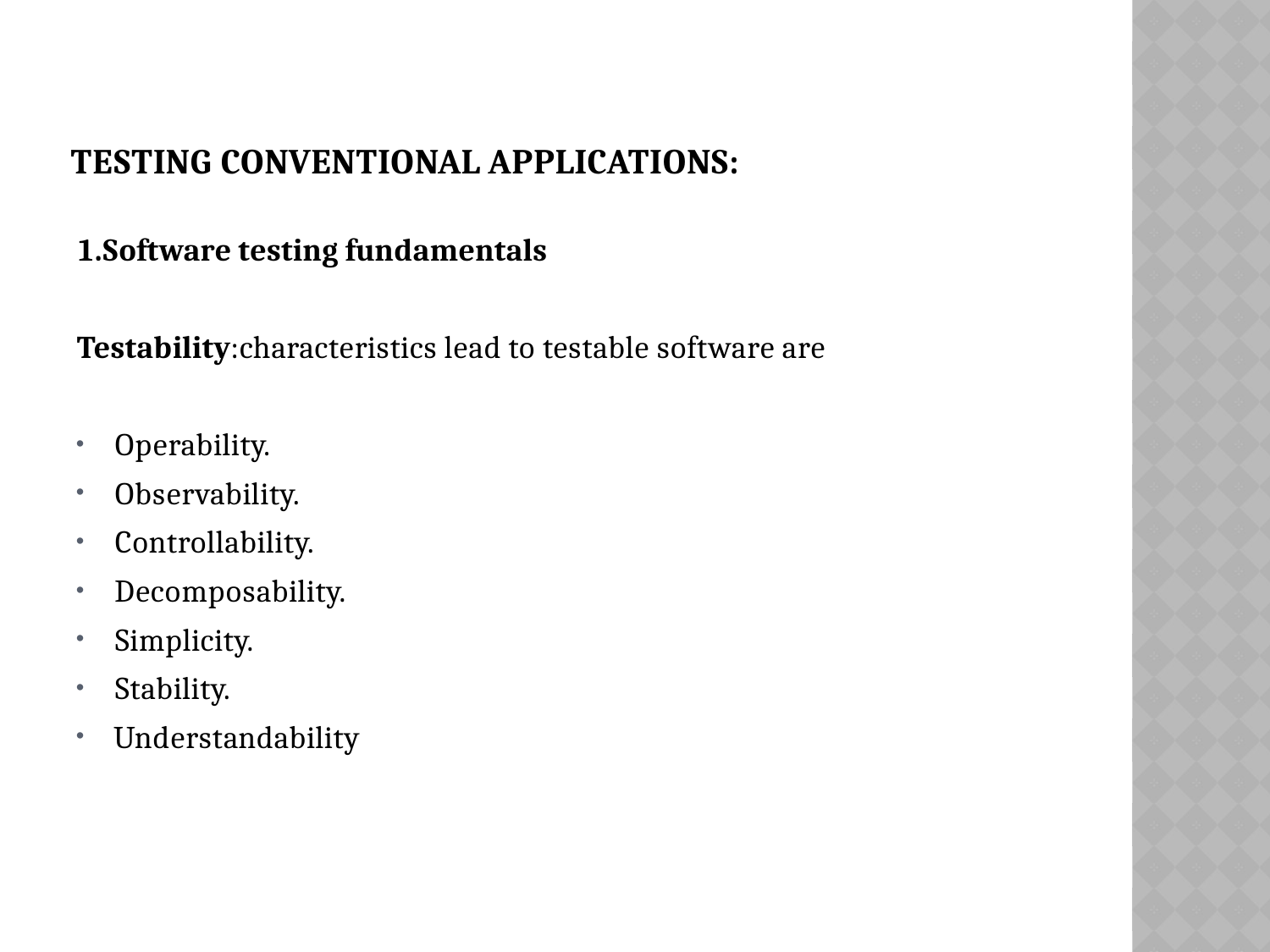

# Testing Conventional Applications:
1.Software testing fundamentals

Testability:characteristics lead to testable software are

Operability.
Observability.
Controllability.
Decomposability.
Simplicity.
Stability.
Understandability